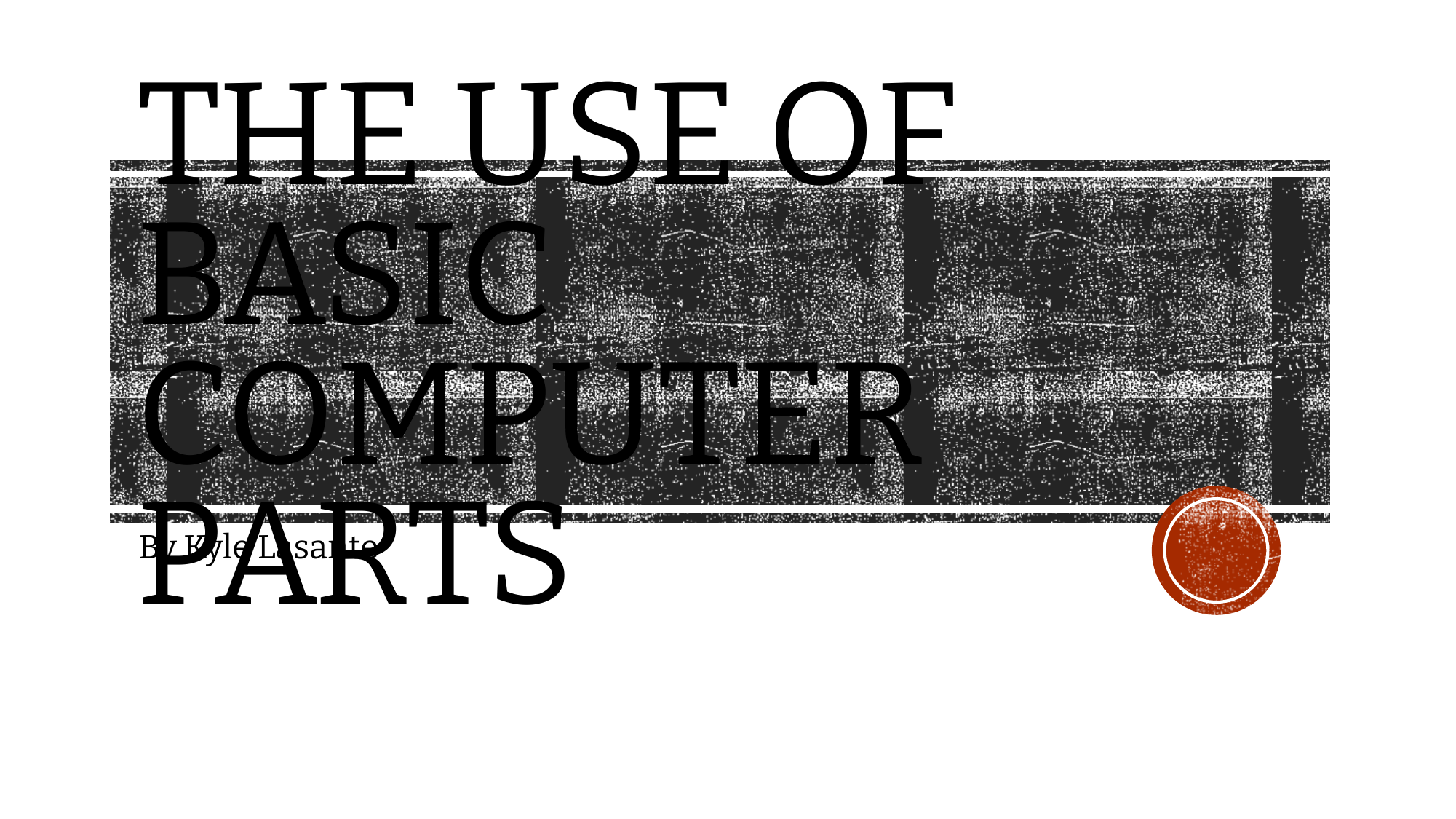

# The use of Basic computer Parts
By Kyle Lasante